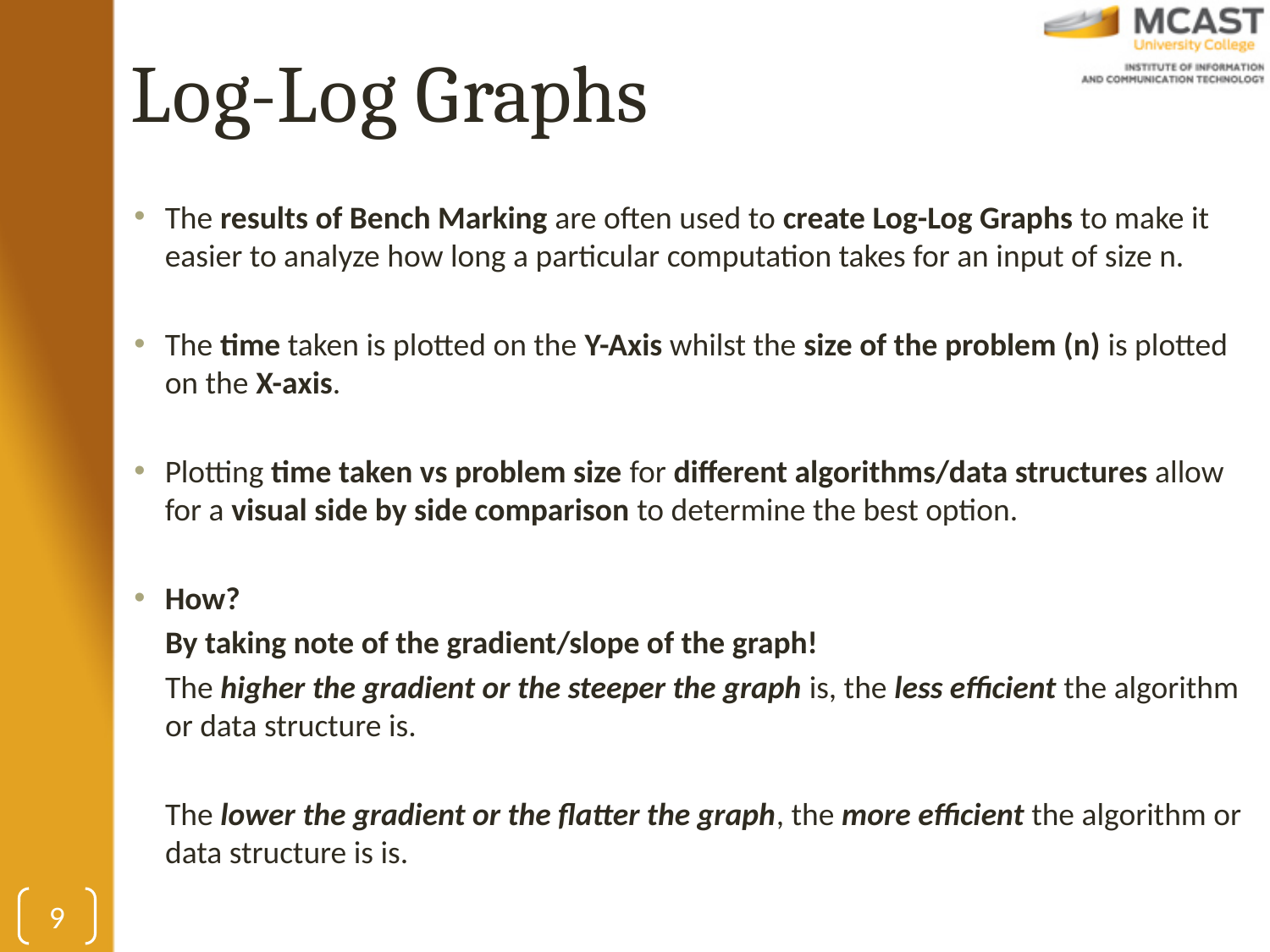

# Log-Log Graphs
The results of Bench Marking are often used to create Log-Log Graphs to make it easier to analyze how long a particular computation takes for an input of size n.

The time taken is plotted on the Y-Axis whilst the size of the problem (n) is plotted on the X-axis.

Plotting time taken vs problem size for different algorithms/data structures allow for a visual side by side comparison to determine the best option.

How?
By taking note of the gradient/slope of the graph!
The higher the gradient or the steeper the graph is, the less efficient the algorithm or data structure is.

The lower the gradient or the flatter the graph, the more efficient the algorithm or data structure is is.

9